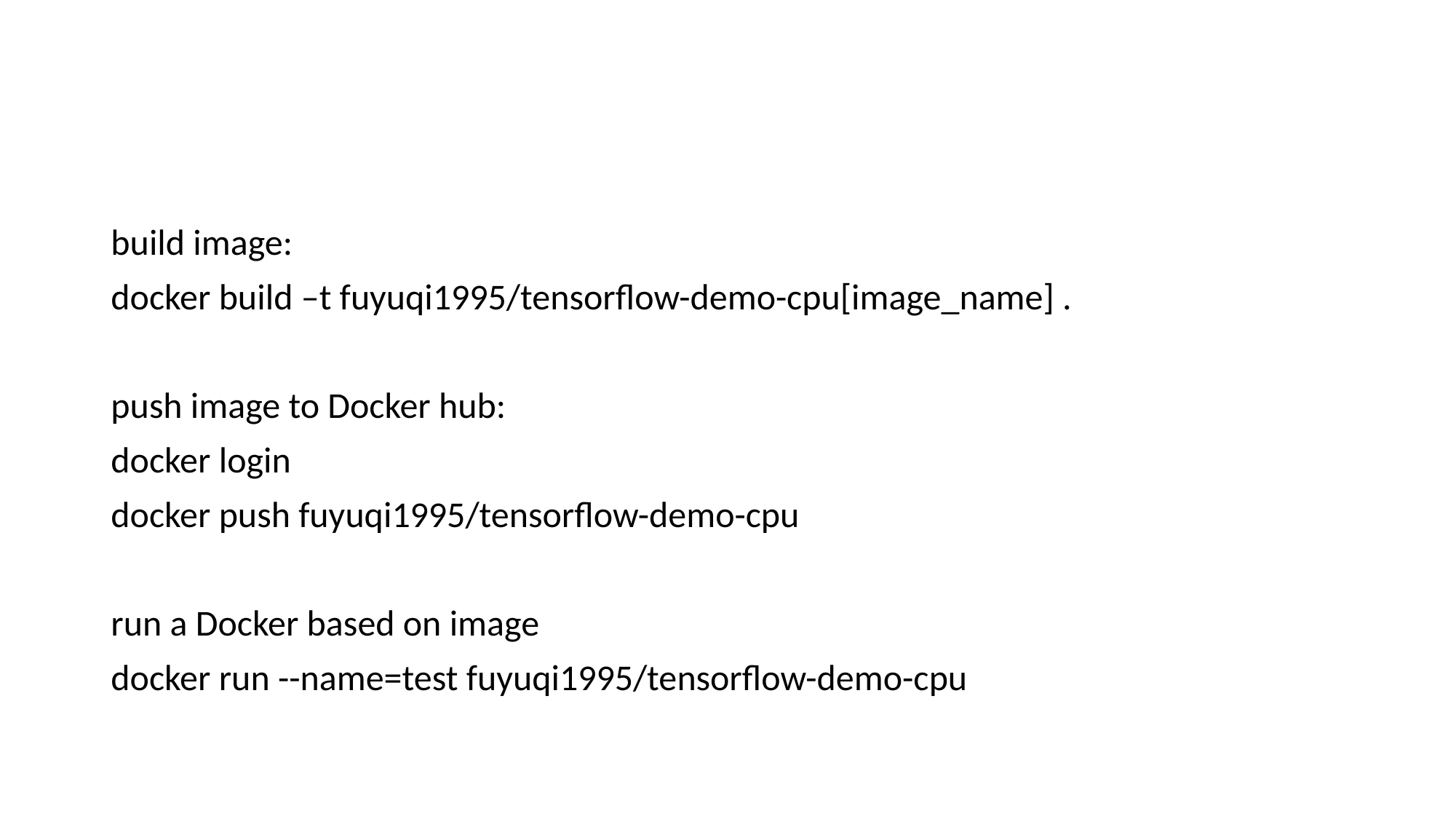

#
build image:
docker build –t fuyuqi1995/tensorflow-demo-cpu[image_name] .

push image to Docker hub:
docker login
docker push fuyuqi1995/tensorflow-demo-cpu

run a Docker based on image
docker run --name=test fuyuqi1995/tensorflow-demo-cpu